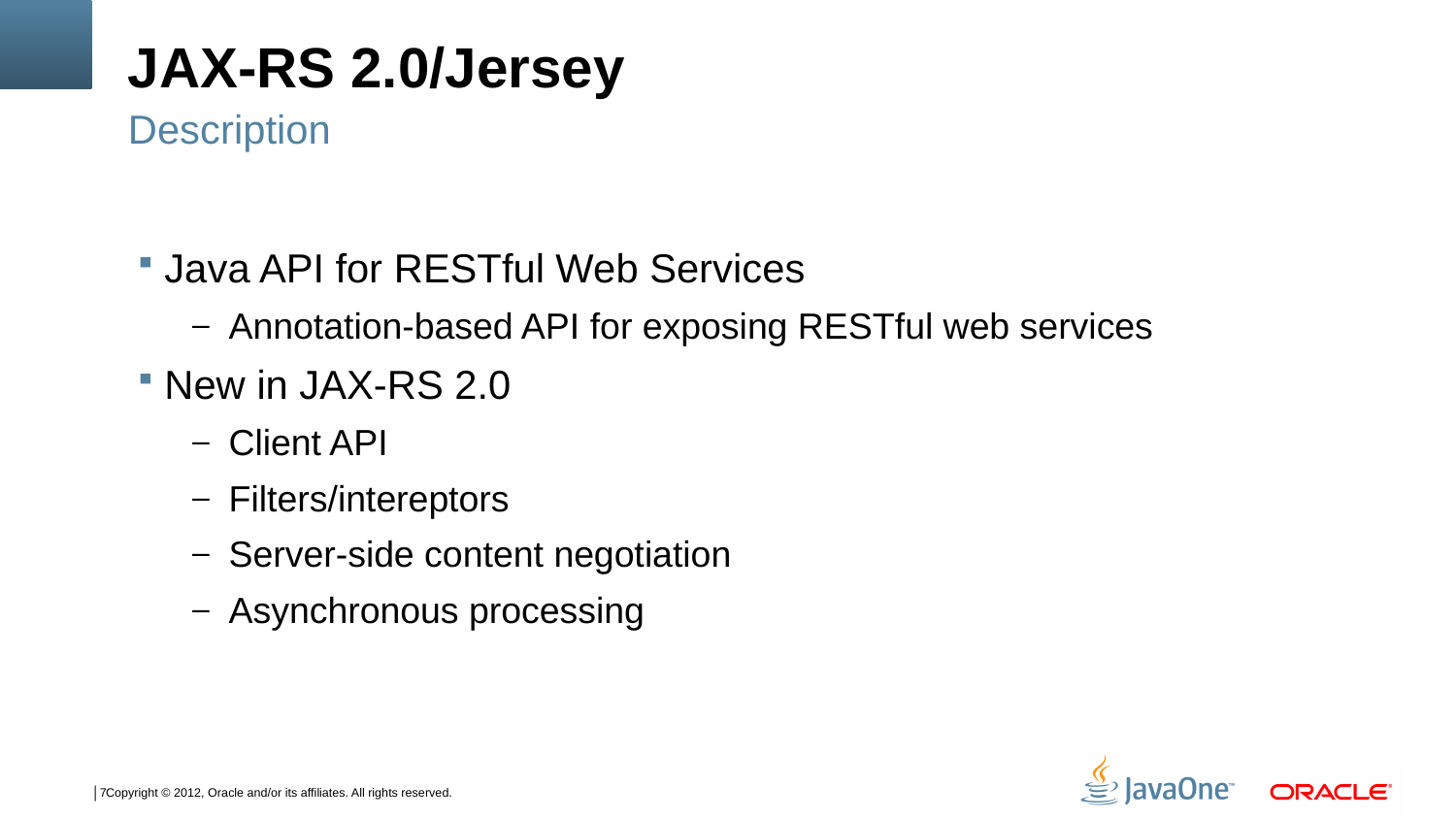

# JAX-RS 2.0/Jersey
Description
Java API for RESTful Web Services
Annotation-based API for exposing RESTful web services
New in JAX-RS 2.0
Client API
Filters/intereptors
Server-side content negotiation
Asynchronous processing